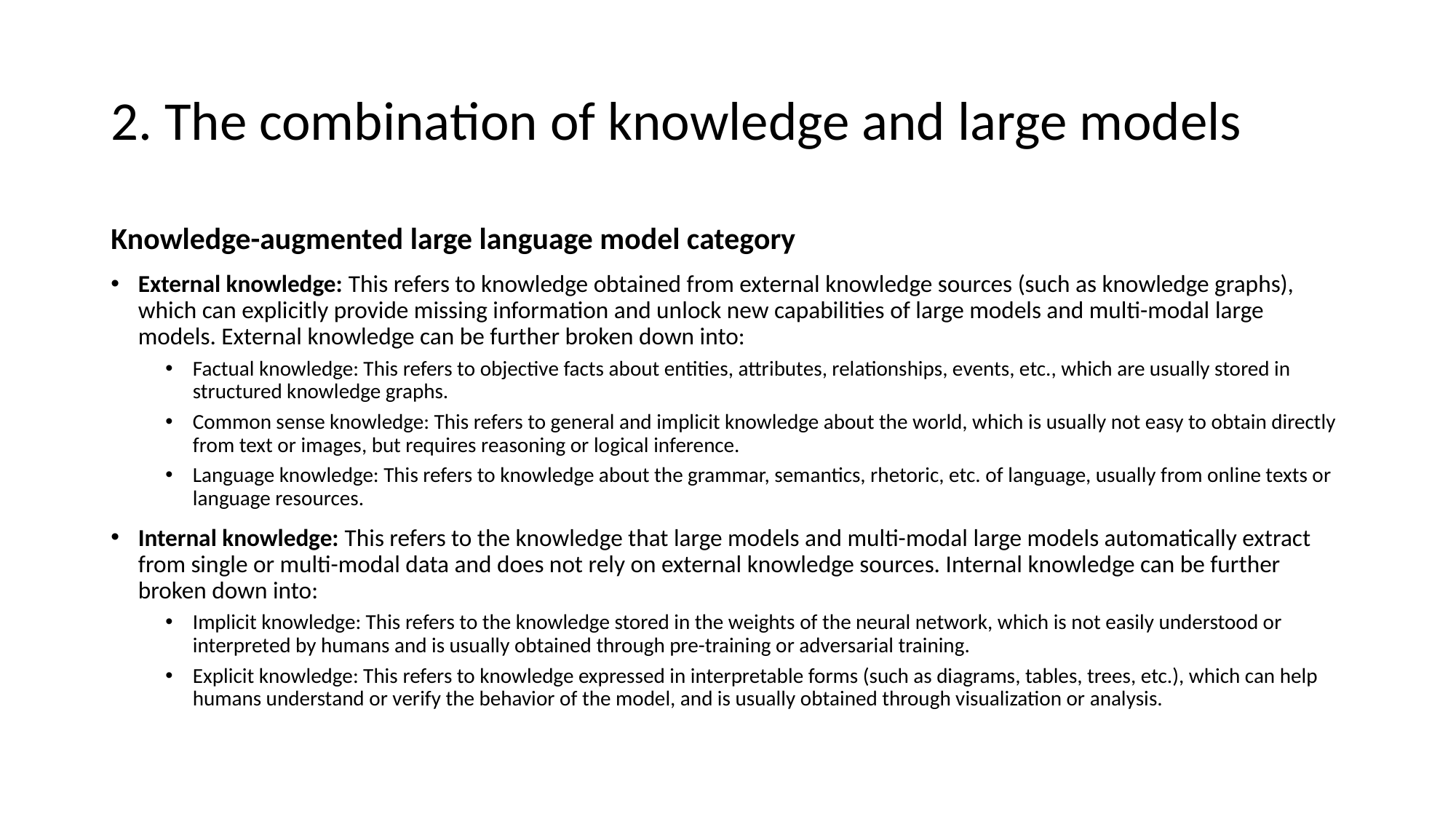

# 2. The combination of knowledge and large models
Knowledge-augmented large language model category
External knowledge: This refers to knowledge obtained from external knowledge sources (such as knowledge graphs), which can explicitly provide missing information and unlock new capabilities of large models and multi-modal large models. External knowledge can be further broken down into:
Factual knowledge: This refers to objective facts about entities, attributes, relationships, events, etc., which are usually stored in structured knowledge graphs.
Common sense knowledge: This refers to general and implicit knowledge about the world, which is usually not easy to obtain directly from text or images, but requires reasoning or logical inference.
Language knowledge: This refers to knowledge about the grammar, semantics, rhetoric, etc. of language, usually from online texts or language resources.
Internal knowledge: This refers to the knowledge that large models and multi-modal large models automatically extract from single or multi-modal data and does not rely on external knowledge sources. Internal knowledge can be further broken down into:
Implicit knowledge: This refers to the knowledge stored in the weights of the neural network, which is not easily understood or interpreted by humans and is usually obtained through pre-training or adversarial training.
Explicit knowledge: This refers to knowledge expressed in interpretable forms (such as diagrams, tables, trees, etc.), which can help humans understand or verify the behavior of the model, and is usually obtained through visualization or analysis.